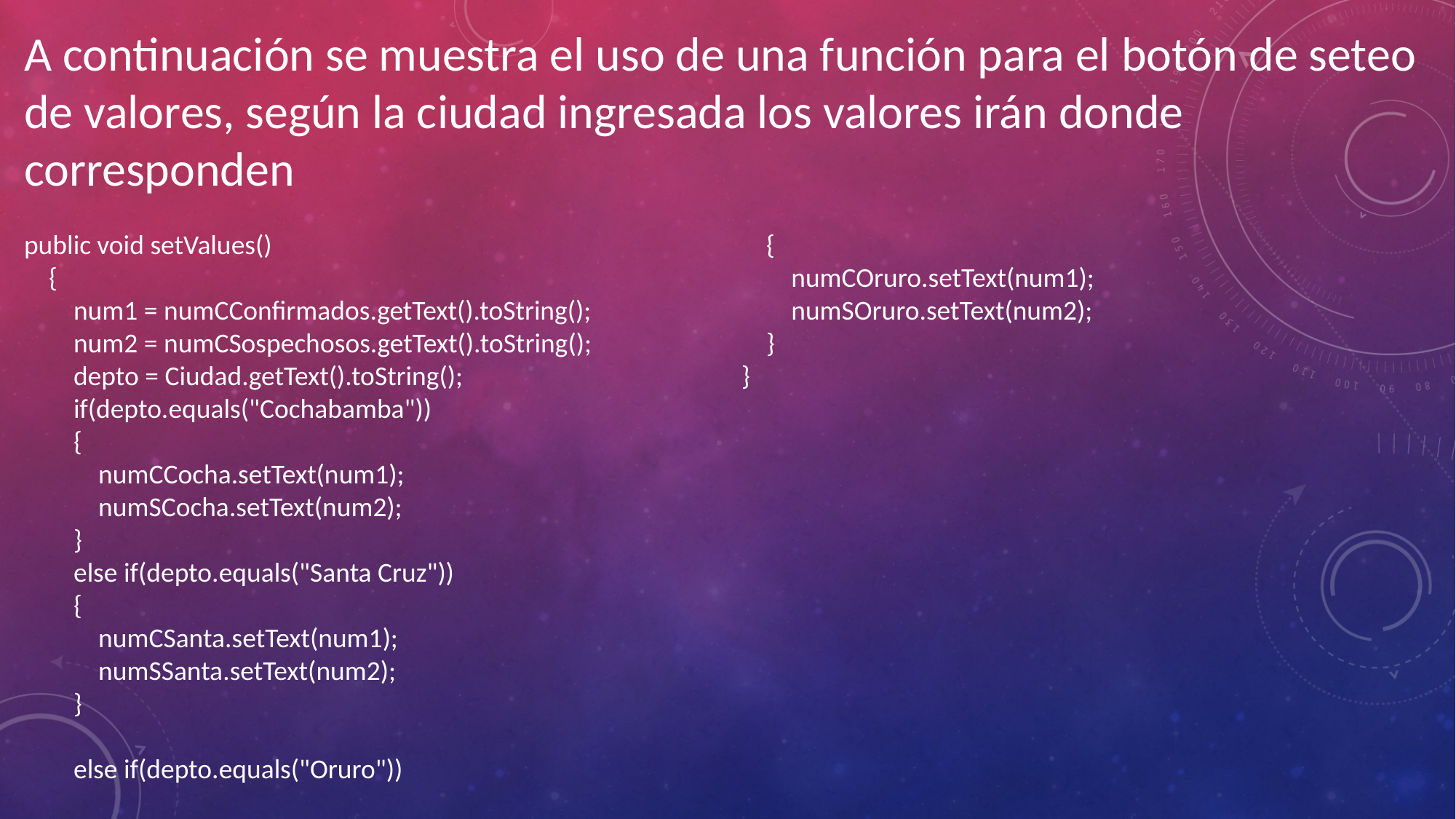

# A continuación se muestra el uso de una función para el botón de seteo de valores, según la ciudad ingresada los valores irán donde corresponden
public void setValues()
    {
        num1 = numCConfirmados.getText().toString();
        num2 = numCSospechosos.getText().toString();
        depto = Ciudad.getText().toString();
        if(depto.equals("Cochabamba"))
        {
            numCCocha.setText(num1);
            numSCocha.setText(num2);
        }
        else if(depto.equals("Santa Cruz"))
        {
            numCSanta.setText(num1);
            numSSanta.setText(num2);
        }

        else if(depto.equals("Oruro"))
        {
            numCOruro.setText(num1);
            numSOruro.setText(num2);
        }
    }